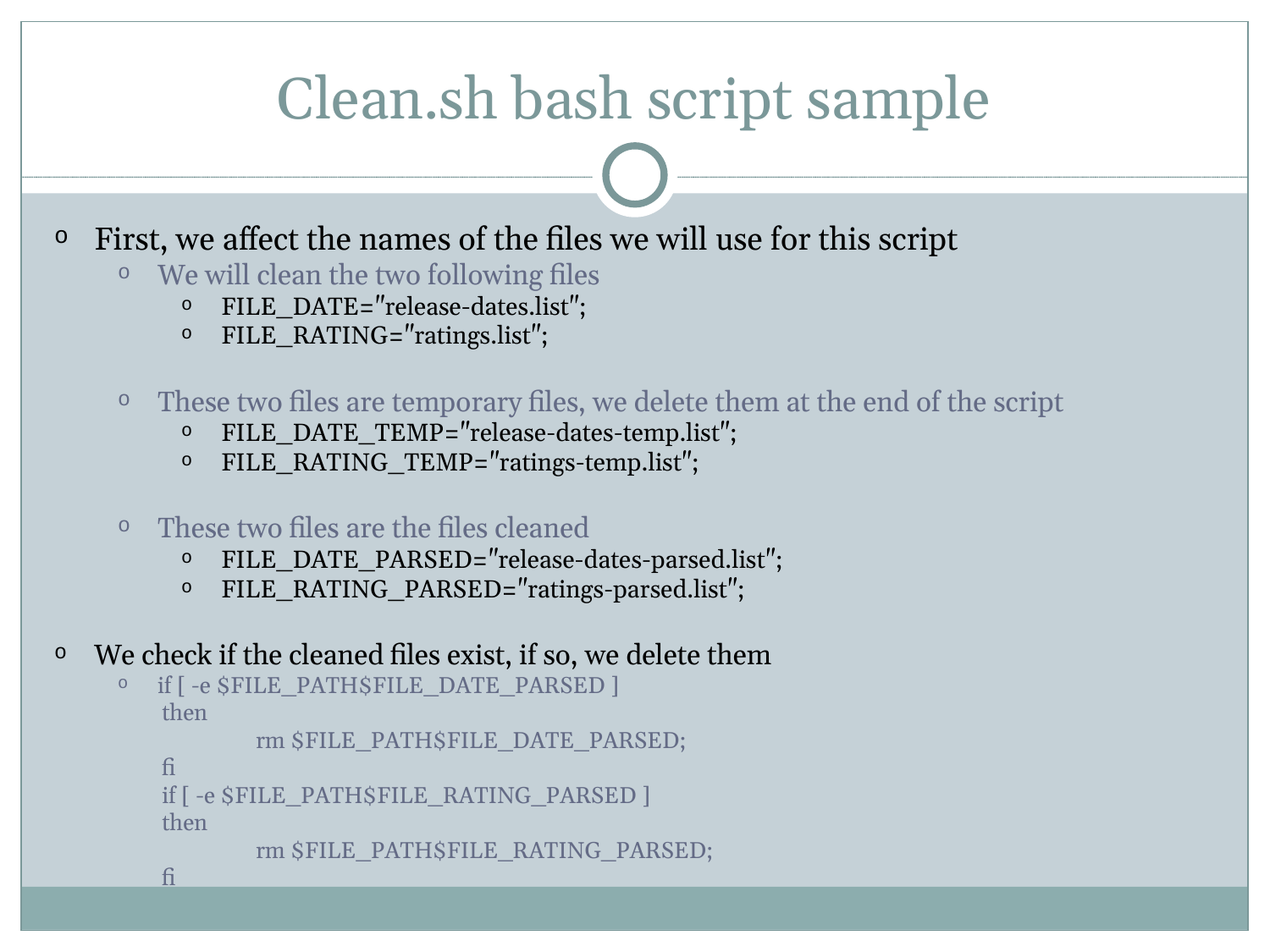

Clean.sh bash script sample
First, we affect the names of the files we will use for this script
We will clean the two following files
FILE_DATE="release-dates.list";
FILE_RATING="ratings.list";

These two files are temporary files, we delete them at the end of the script
FILE_DATE_TEMP="release-dates-temp.list";
FILE_RATING_TEMP="ratings-temp.list";

These two files are the files cleaned
FILE_DATE_PARSED="release-dates-parsed.list";
FILE_RATING_PARSED="ratings-parsed.list";

We check if the cleaned files exist, if so, we delete them
if [ -e $FILE_PATH$FILE_DATE_PARSED ]
        then
	  rm $FILE_PATH$FILE_DATE_PARSED;
        fi
        if [ -e $FILE_PATH$FILE_RATING_PARSED ]
        then
	  rm $FILE_PATH$FILE_RATING_PARSED;
        fi